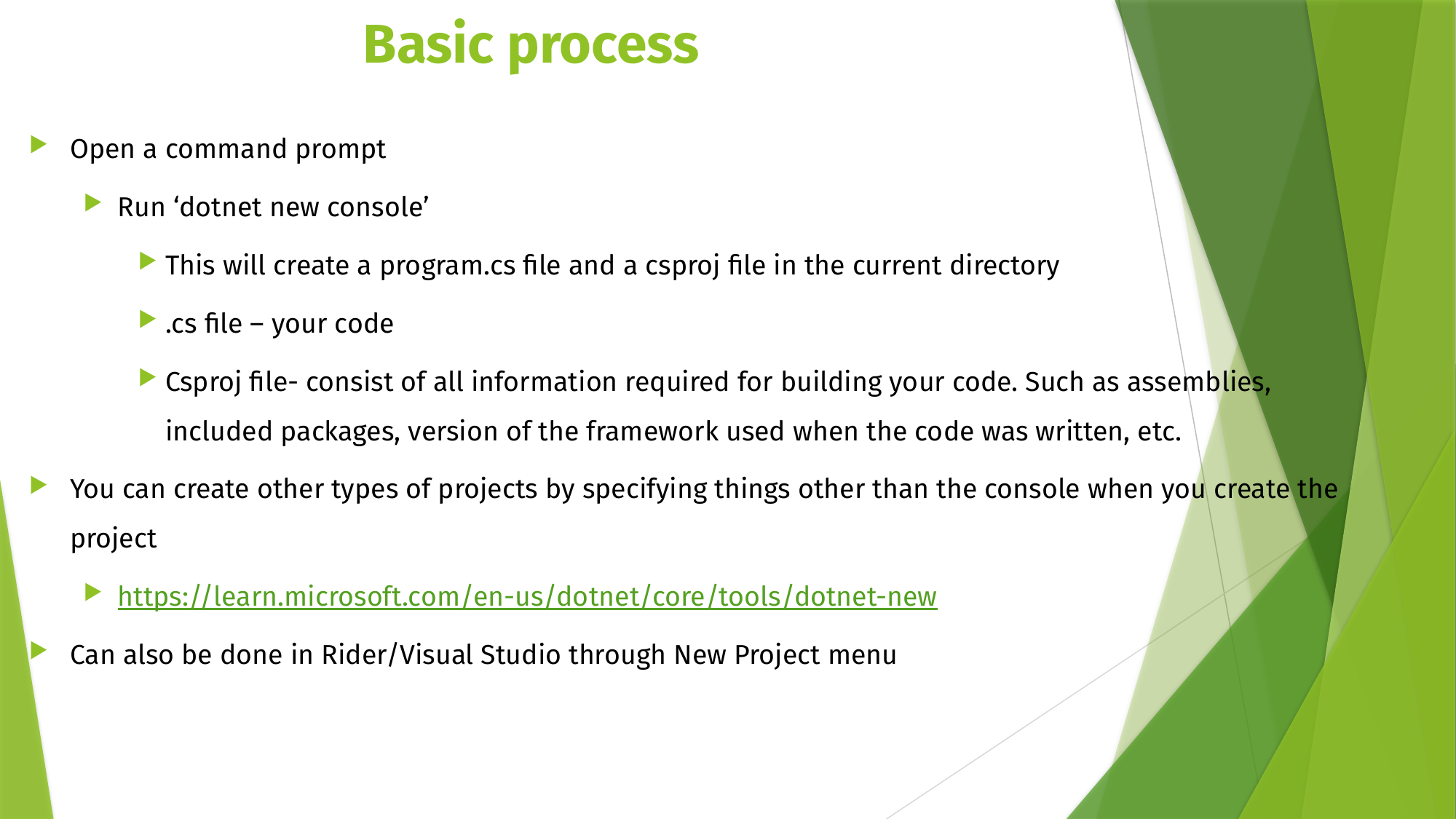

# Basic process
Open a command prompt
Run ‘dotnet new console’
This will create a program.cs file and a csproj file in the current directory
.cs file – your code
Csproj file- consist of all information required for building your code. Such as assemblies, included packages, version of the framework used when the code was written, etc.
You can create other types of projects by specifying things other than the console when you create the project
https://learn.microsoft.com/en-us/dotnet/core/tools/dotnet-new
Can also be done in Rider/Visual Studio through New Project menu